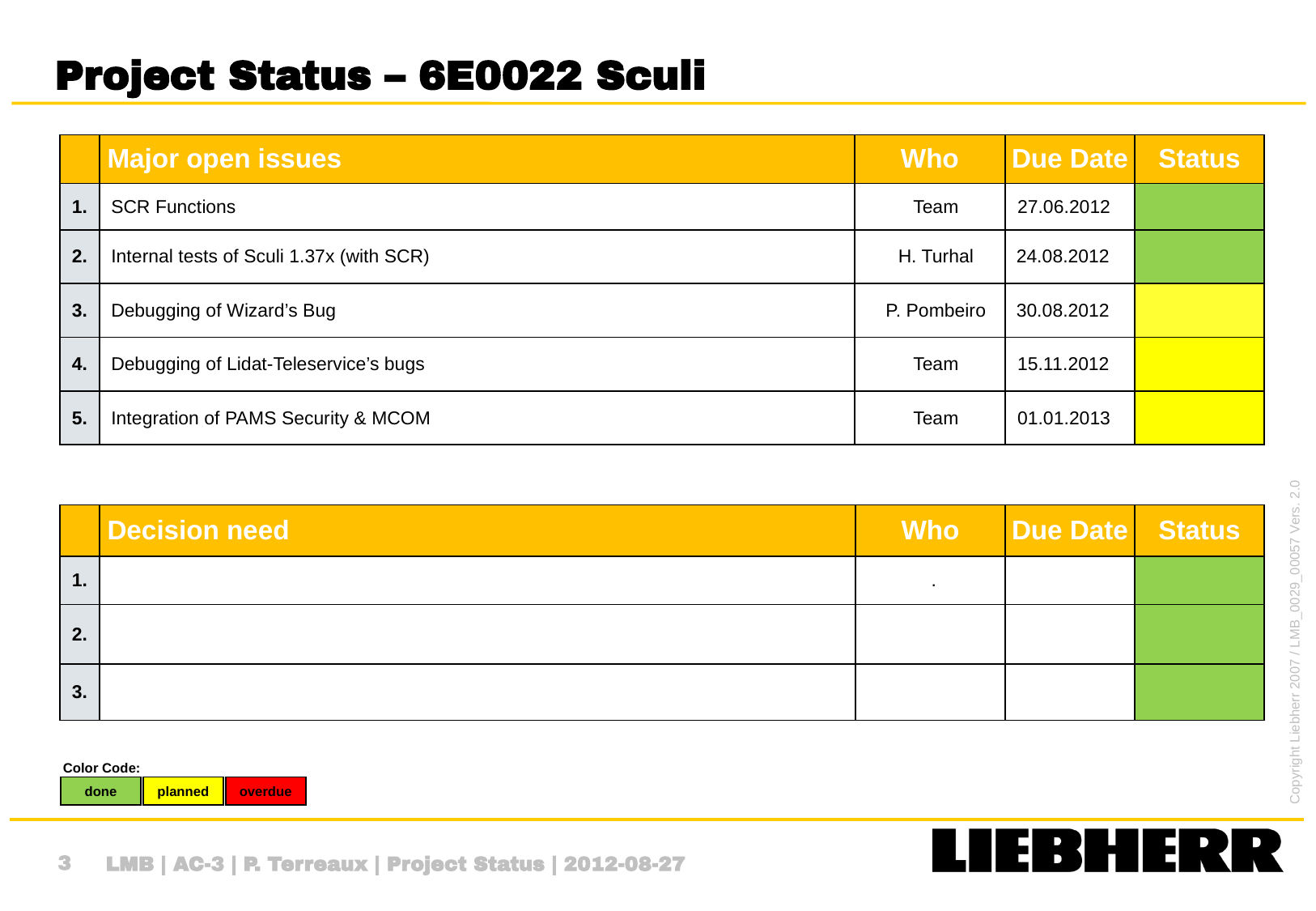

# Project Status – 6E0022 Sculi
|  | Major open issues | Who | Due Date | Status |
| --- | --- | --- | --- | --- |
| 1. | SCR Functions | Team | 27.06.2012 |  |
| 2. | Internal tests of Sculi 1.37x (with SCR) | H. Turhal | 24.08.2012 |  |
| 3. | Debugging of Wizard’s Bug | P. Pombeiro | 30.08.2012 |  |
| 4. | Debugging of Lidat-Teleservice’s bugs | Team | 15.11.2012 |  |
| 5. | Integration of PAMS Security & MCOM | Team | 01.01.2013 |  |
|  | Decision need | Who | Due Date | Status |
| --- | --- | --- | --- | --- |
| 1. |  | . |  |  |
| 2. |  |  |  |  |
| 3. |  |  |  |  |
Color Code:
done
planned
overdue
3
LMB | AC-3 | P. Terreaux | Project Status | 2012-08-27